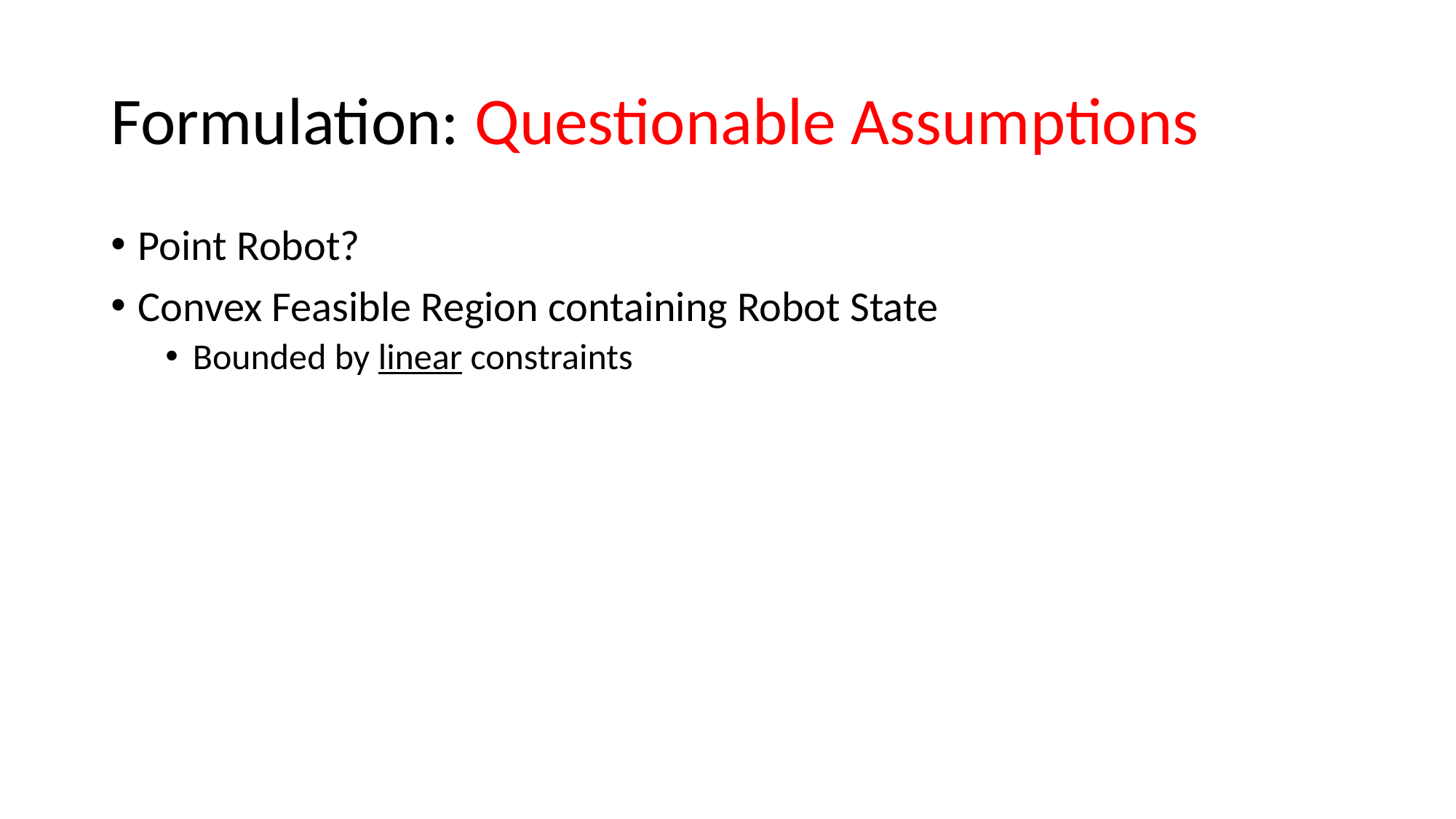

# Formulation: Questionable Assumptions
Point Robot?
Convex Feasible Region containing Robot State
Bounded by linear constraints